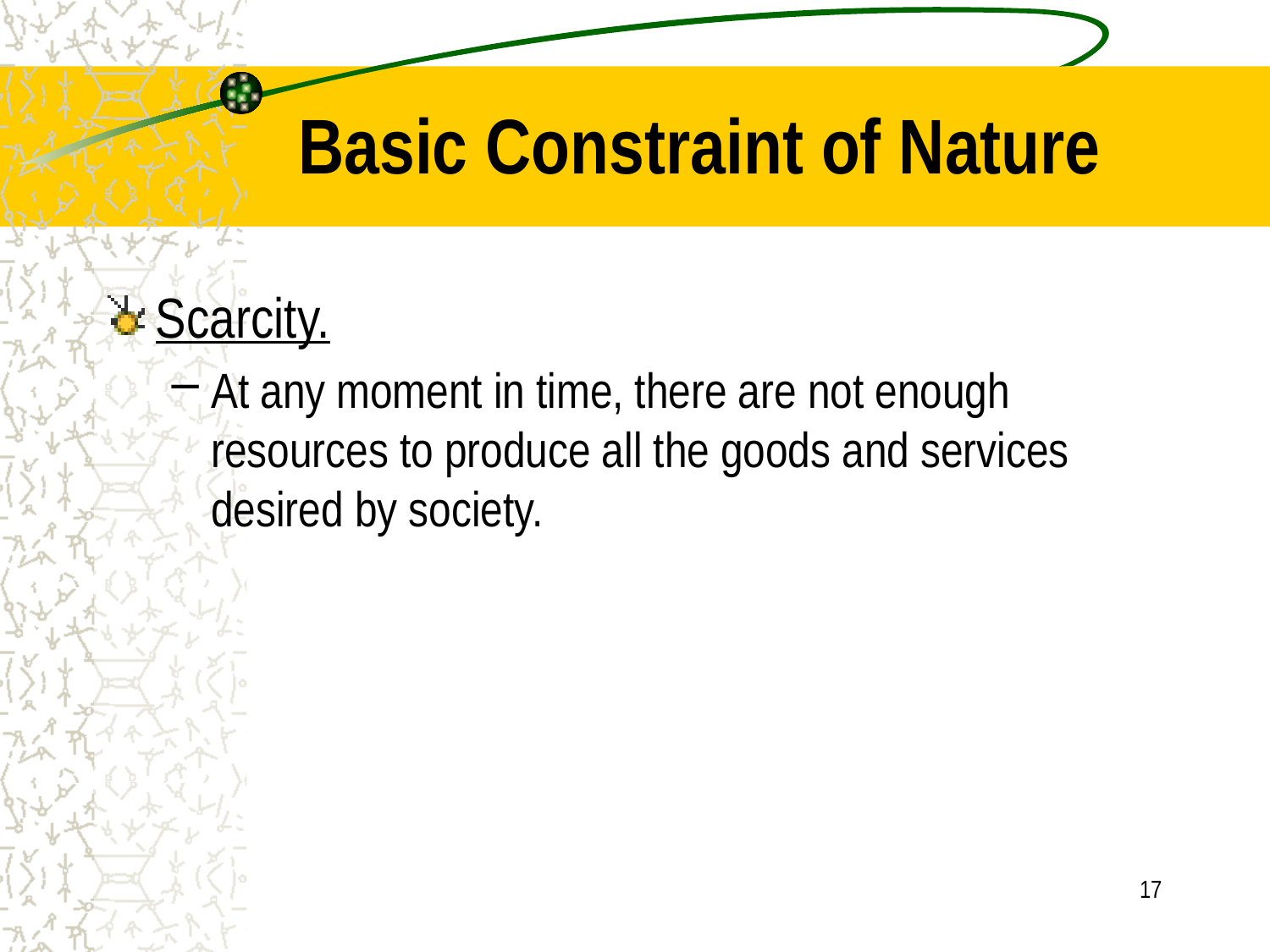

# Basic Constraint of Nature
Scarcity.
At any moment in time, there are not enough resources to produce all the goods and services desired by society.
17